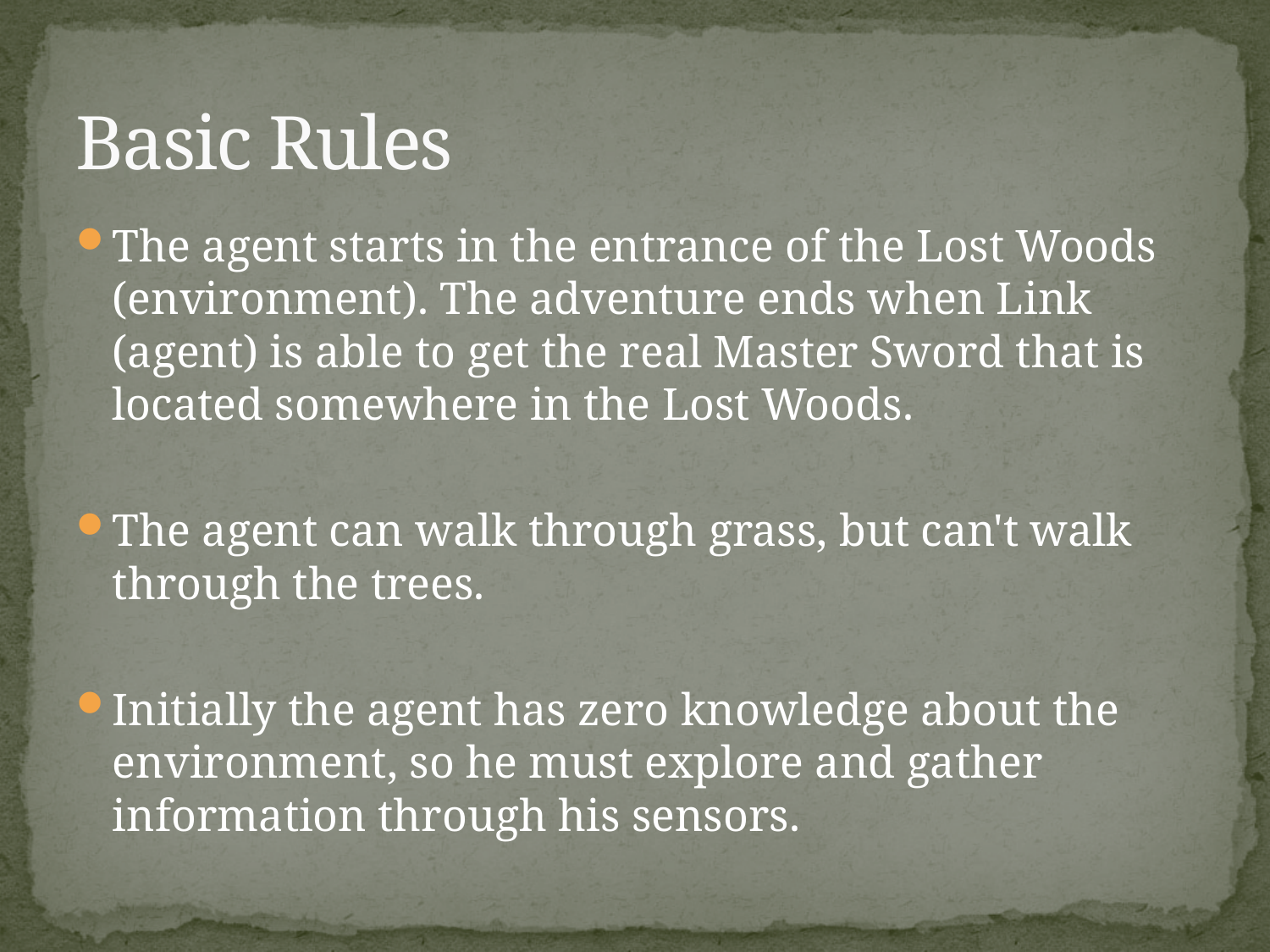

# Basic Rules
The agent starts in the entrance of the Lost Woods (environment). The adventure ends when Link (agent) is able to get the real Master Sword that is located somewhere in the Lost Woods.

The agent can walk through grass, but can't walk through the trees.

Initially the agent has zero knowledge about the environment, so he must explore and gather information through his sensors.